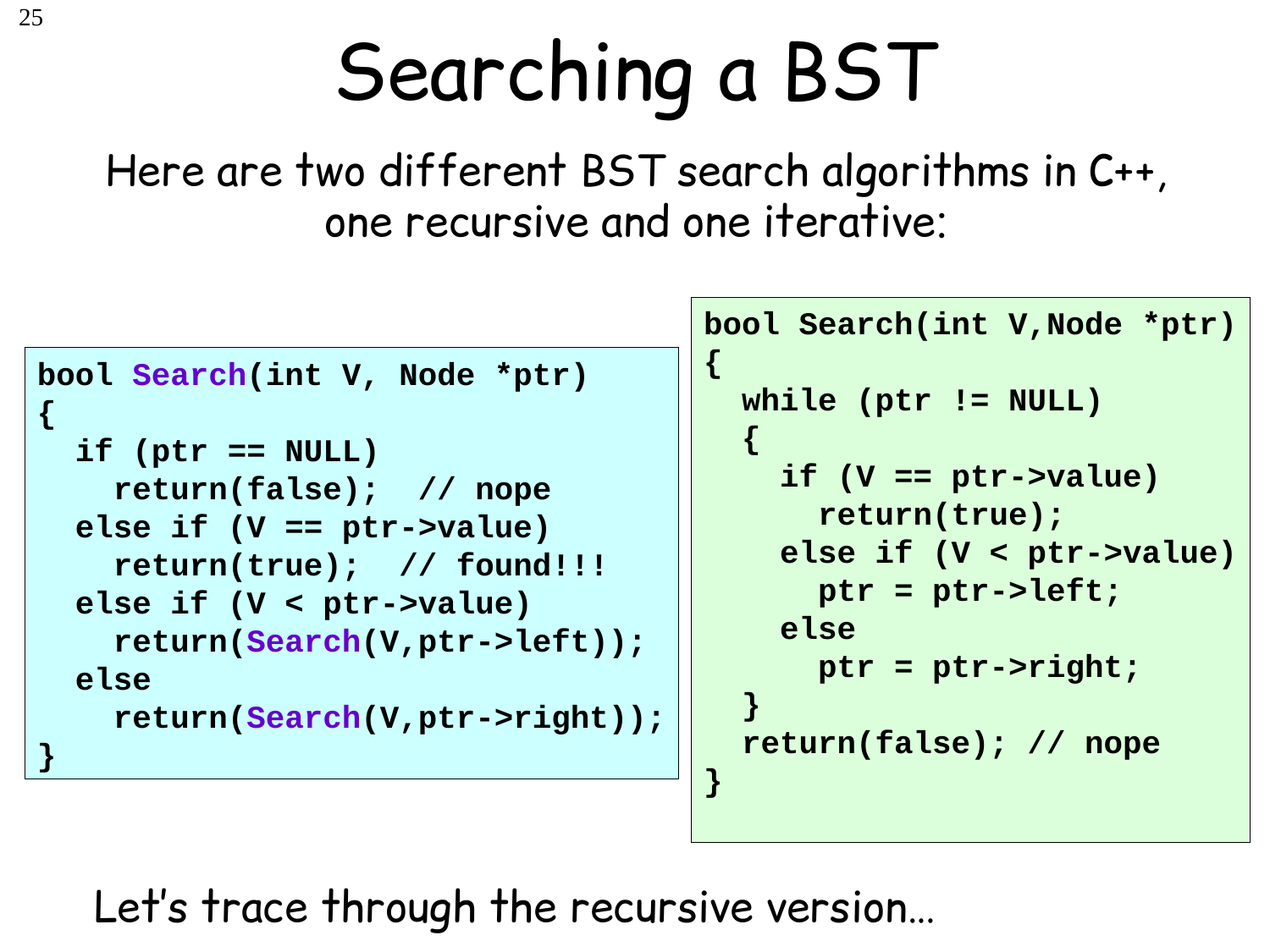

# Searching a BST
25
Here are two different BST search algorithms in C++, one recursive and one iterative:
bool Search(int V,Node *ptr)
{
  while (ptr != NULL)
  {
    if (V == ptr->value)
      return(true);
    else if (V < ptr->value)
      ptr = ptr->left;
    else
      ptr = ptr->right;
  } 
  return(false); // nope
}

bool Search(int V, Node *ptr)
{
  if (ptr == NULL)
    return(false);  // nope
  else if (V == ptr->value)
    return(true);  // found!!!
  else if (V < ptr->value)
    return(Search(V,ptr->left));
  else
    return(Search(V,ptr->right));
}
Let’s trace through the recursive version…